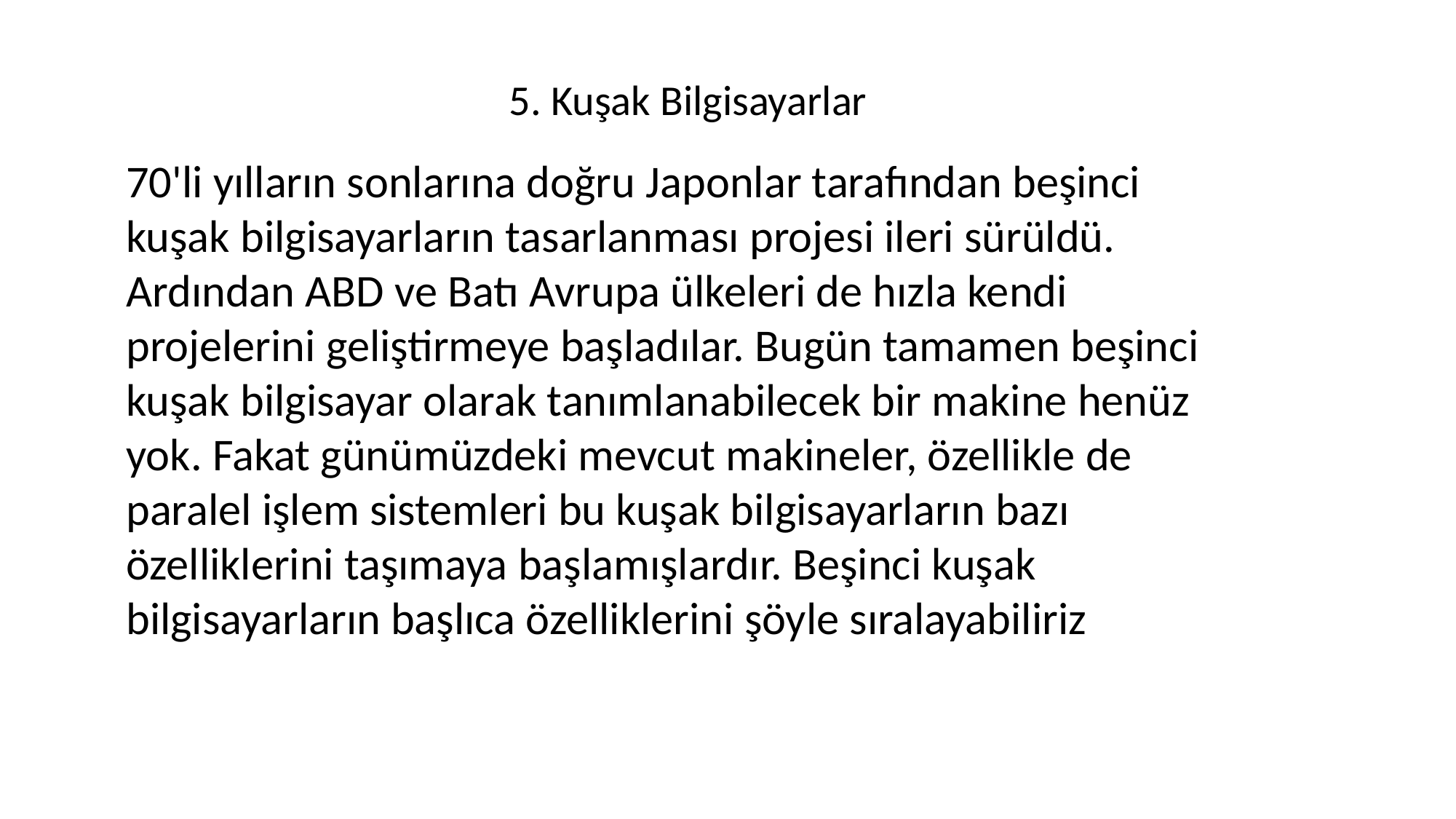

# 5. Kuşak Bilgisayarlar
70'li yılların sonlarına doğru Japonlar tarafından beşinci kuşak bilgisayarların tasarlanması projesi ileri sürüldü. Ardından ABD ve Batı Avrupa ülkeleri de hızla kendi projelerini geliştirmeye başladılar. Bugün tamamen beşinci kuşak bilgisayar olarak tanımlanabilecek bir makine henüz yok. Fakat günümüzdeki mevcut makineler, özellikle de paralel işlem sistemleri bu kuşak bilgisayarların bazı özelliklerini taşımaya başlamışlardır. Beşinci kuşak bilgisayarların başlıca özelliklerini şöyle sıralayabiliriz